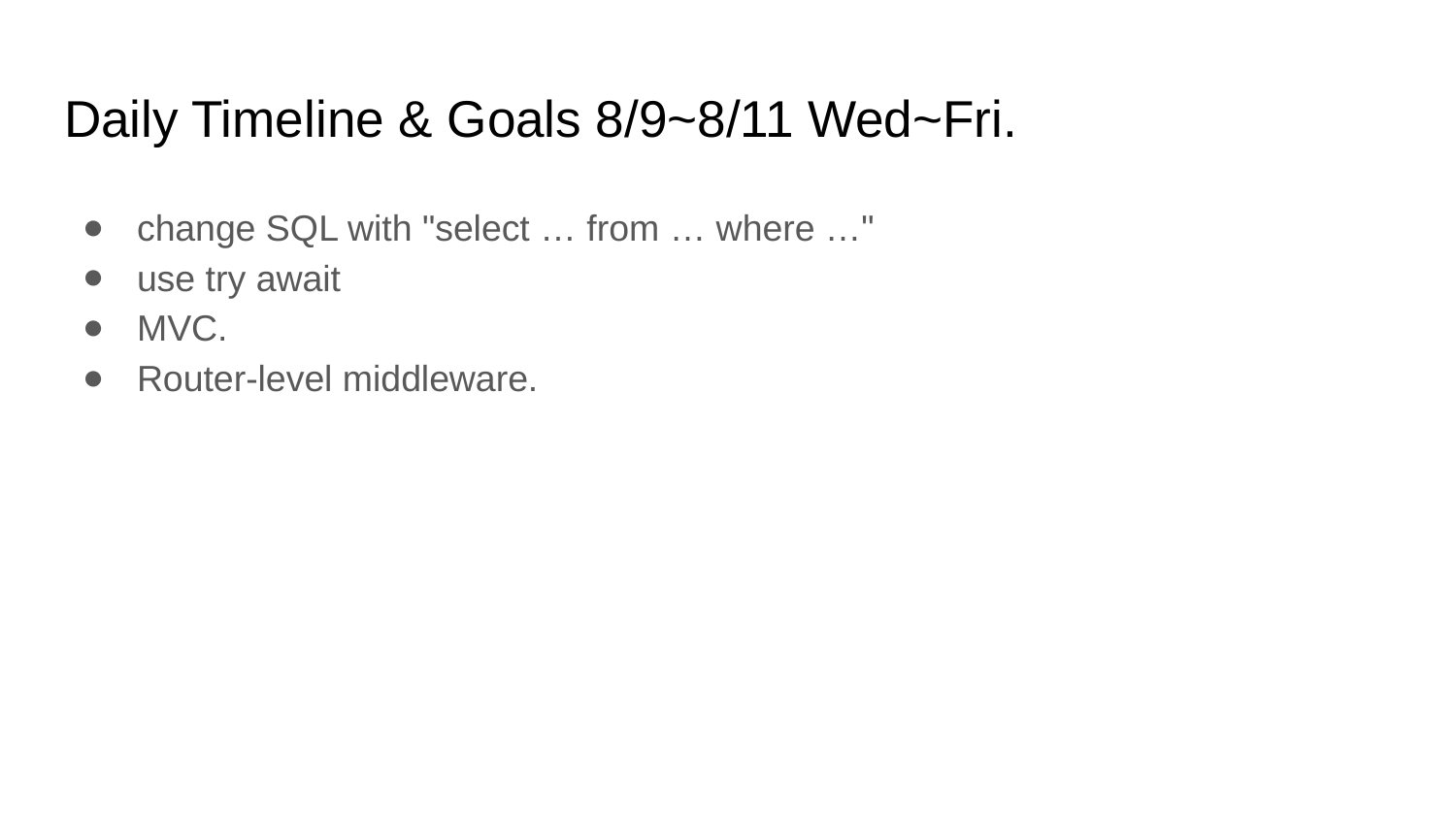

# Daily Timeline & Goals 8/9~8/11 Wed~Fri.

change SQL with "select … from … where …"
use try await
MVC.
Router-level middleware.